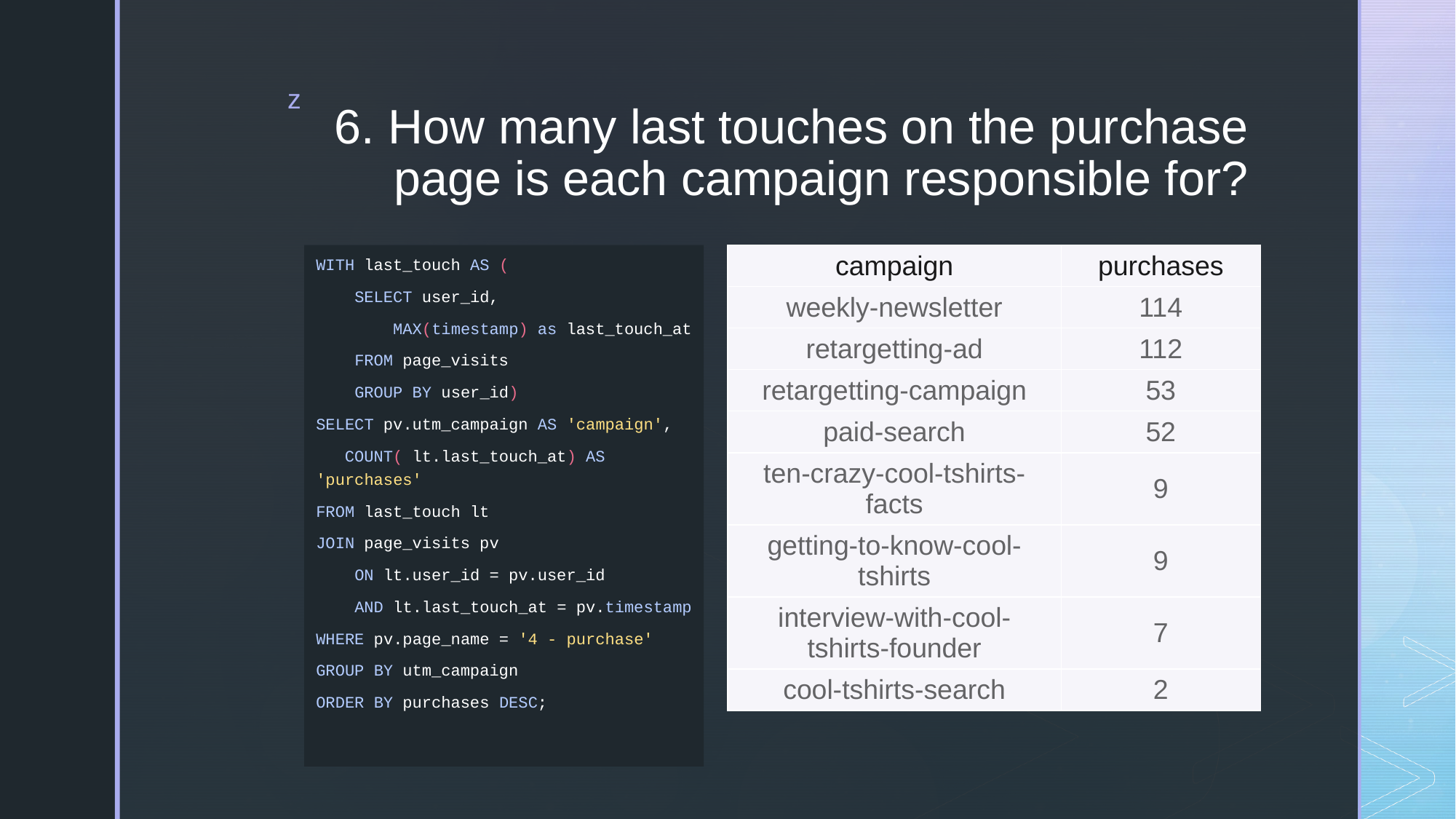

# 6. How many last touches on the purchase page is each campaign responsible for?
WITH last_touch AS (
    SELECT user_id,
        MAX(timestamp) as last_touch_at
    FROM page_visits
    GROUP BY user_id)
SELECT pv.utm_campaign AS 'campaign',
   COUNT( lt.last_touch_at) AS 'purchases'
FROM last_touch lt
JOIN page_visits pv
    ON lt.user_id = pv.user_id
    AND lt.last_touch_at = pv.timestamp
WHERE pv.page_name = '4 - purchase'
GROUP BY utm_campaign
ORDER BY purchases DESC;

| campaign | purchases |
| --- | --- |
| weekly-newsletter | 114 |
| retargetting-ad | 112 |
| retargetting-campaign | 53 |
| paid-search | 52 |
| ten-crazy-cool-tshirts-facts | 9 |
| getting-to-know-cool-tshirts | 9 |
| interview-with-cool-tshirts-founder | 7 |
| cool-tshirts-search | 2 |